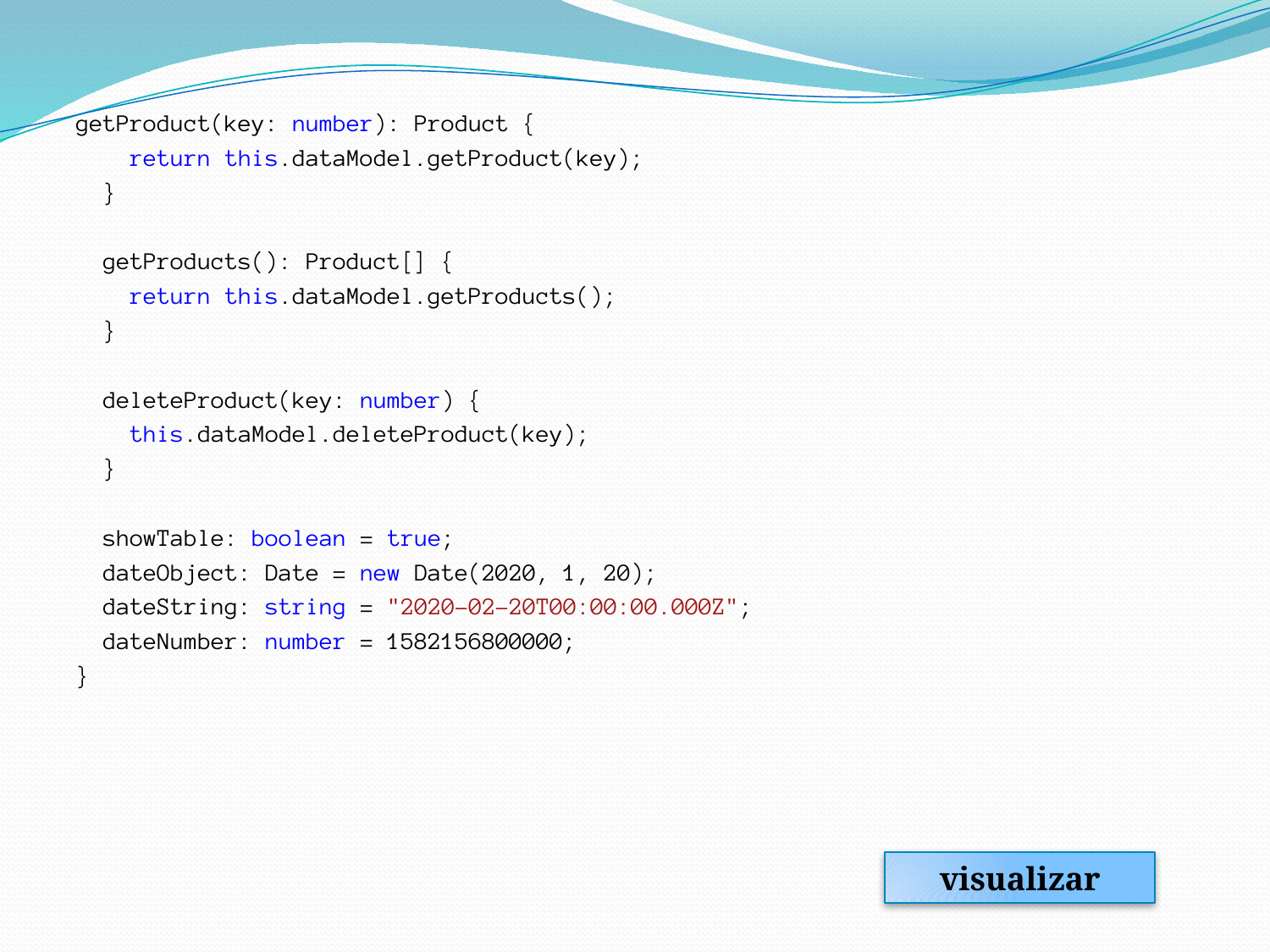

getProduct(key: number): Product {
    return this.dataModel.getProduct(key);
  }

  getProducts(): Product[] {
    return this.dataModel.getProducts();
  }

  deleteProduct(key: number) {
    this.dataModel.deleteProduct(key);
  }

  showTable: boolean = true;
  dateObject: Date = new Date(2020, 1, 20);
  dateString: string = "2020-02-20T00:00:00.000Z";
  dateNumber: number = 1582156800000;
}

visualizar